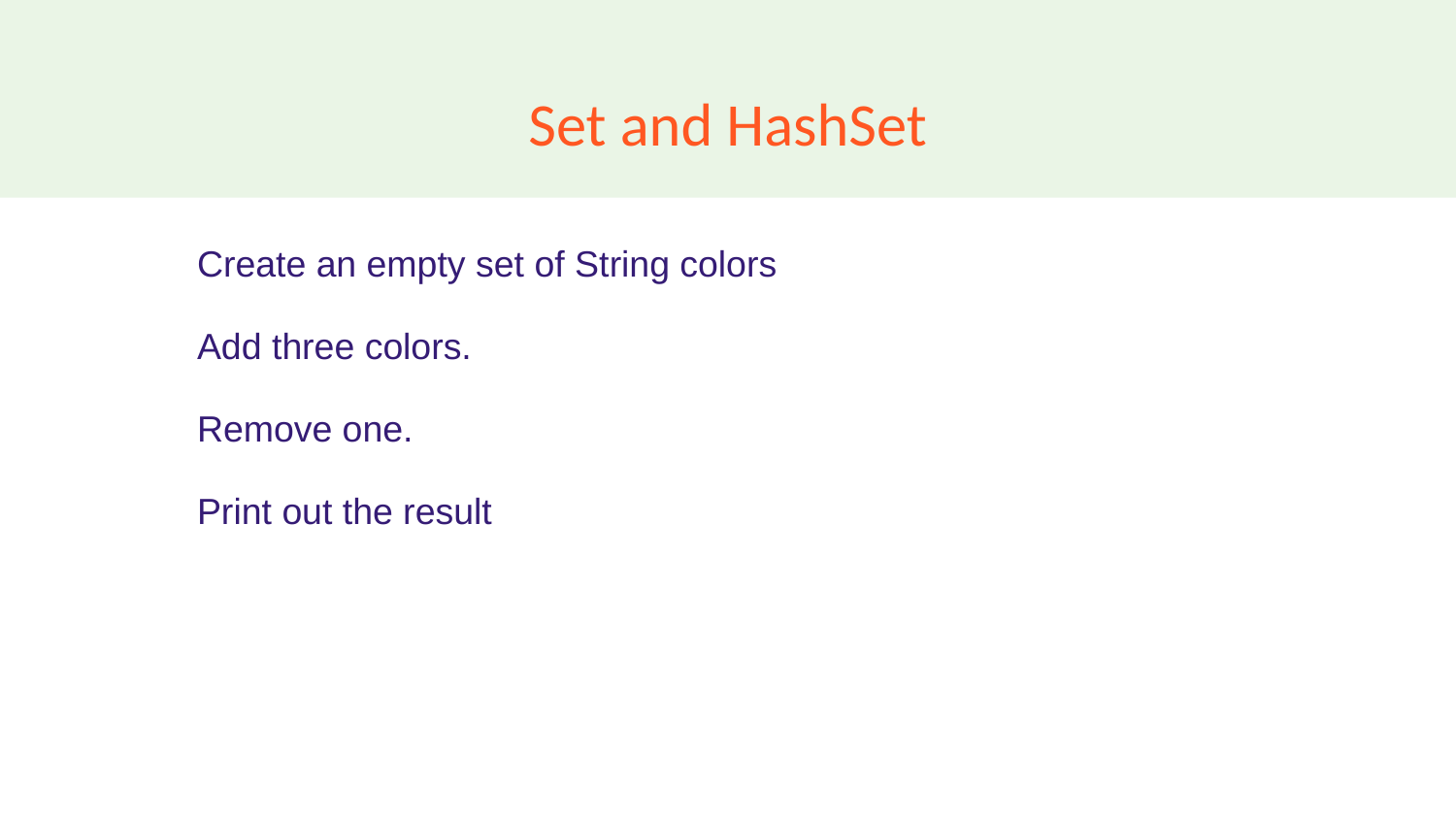

# Set and HashSet
Create an empty set of String colors
Add three colors.
Remove one.
Print out the result